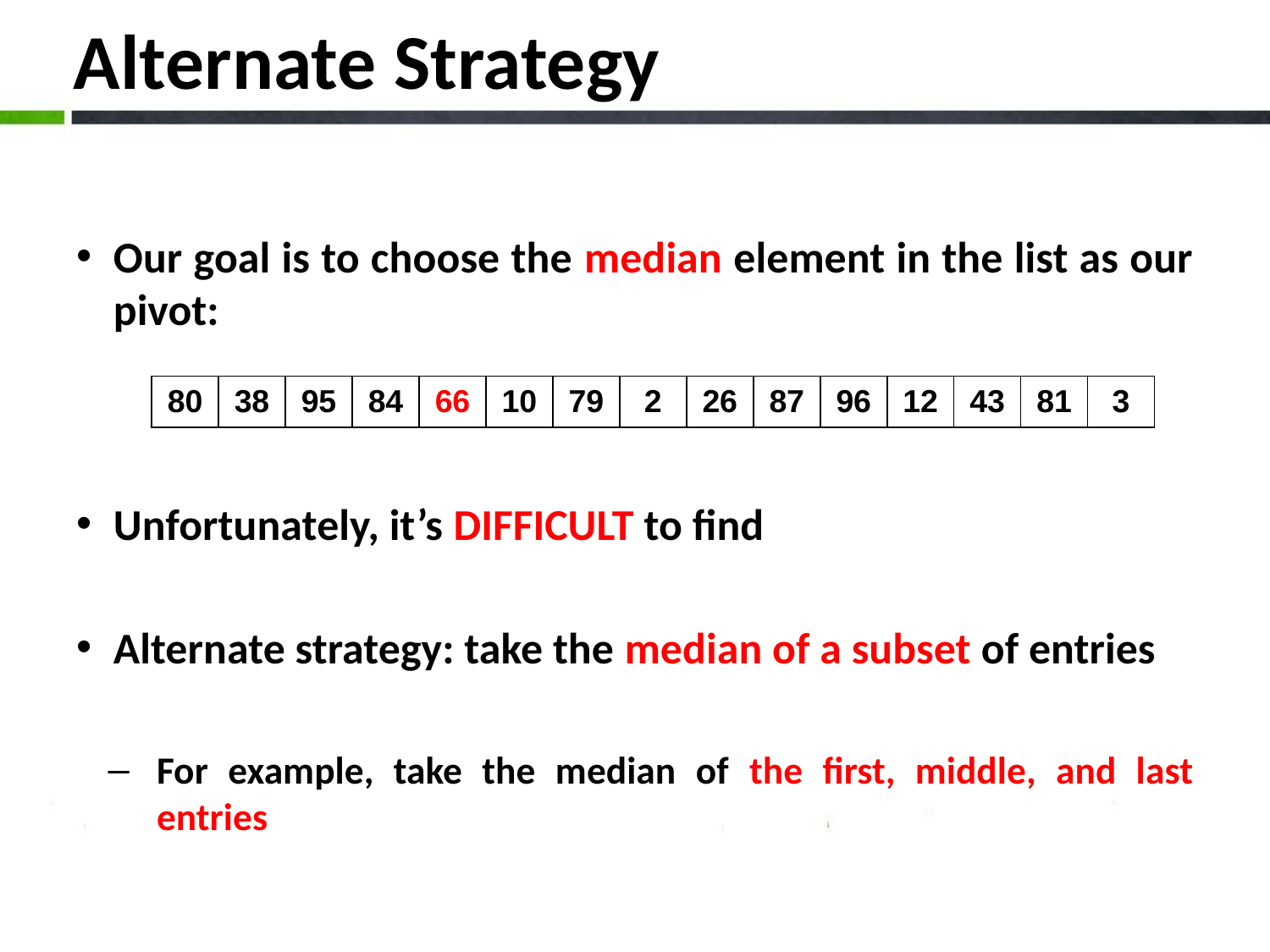

# Alternate Strategy
Our goal is to choose the median element in the list as our pivot:

Unfortunately, it’s DIFFICULT to find

Alternate strategy: take the median of a subset of entries

For example, take the median of the first, middle, and last entries

| 80 | 38 | 95 | 84 | 66 | 10 | 79 | 2 | 26 | 87 | 96 | 12 | 43 | 81 | 3 |
| --- | --- | --- | --- | --- | --- | --- | --- | --- | --- | --- | --- | --- | --- | --- |